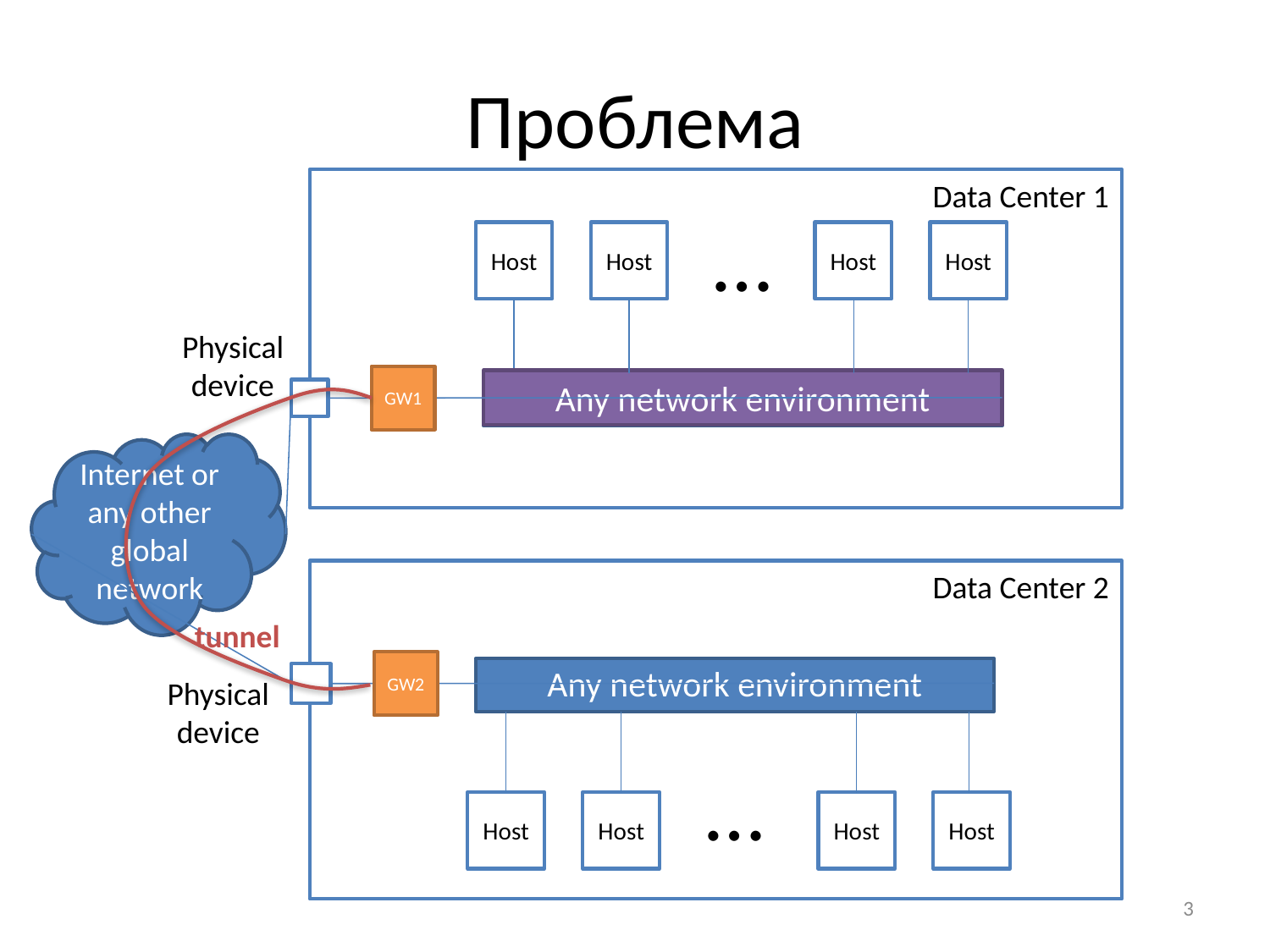

# Проблема
Data Center 1

…
Host
Host
Host
Host
Any network environment
Physical device
GW1

Internet or any other global network
Host

Host
…
Any network environment
Host
Host
Data Center 2
tunnel
GW2

Physical device
3